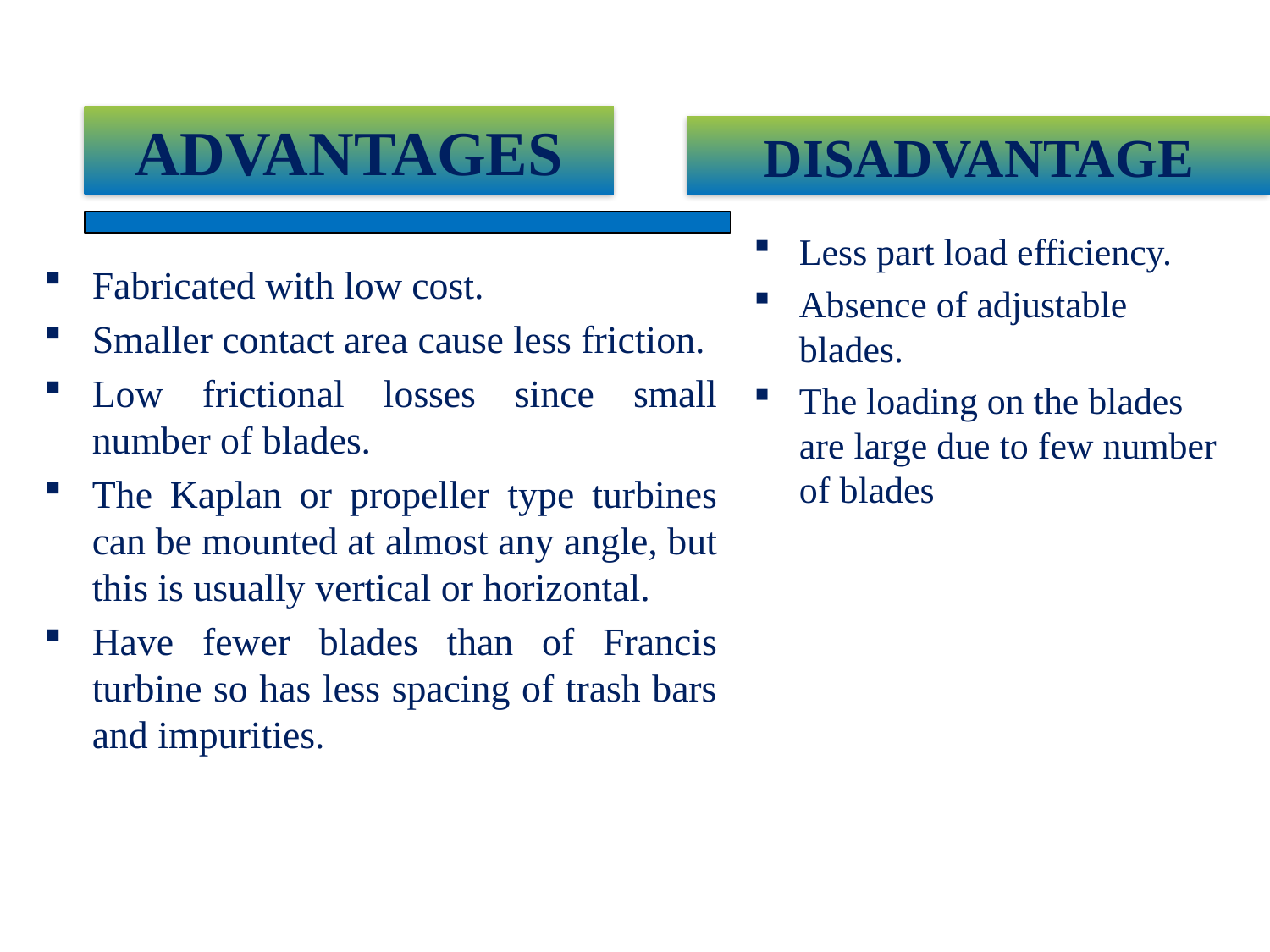

ADVANTAGES
DISADVANTAGE

Less part load efficiency.
Absence of adjustable blades.
The loading on the blades are large due to few number of blades

Fabricated with low cost.
Smaller contact area cause less friction.
Low frictional losses since small number of blades.
The Kaplan or propeller type turbines can be mounted at almost any angle, but this is usually vertical or horizontal.
Have fewer blades than of Francis turbine so has less spacing of trash bars and impurities.